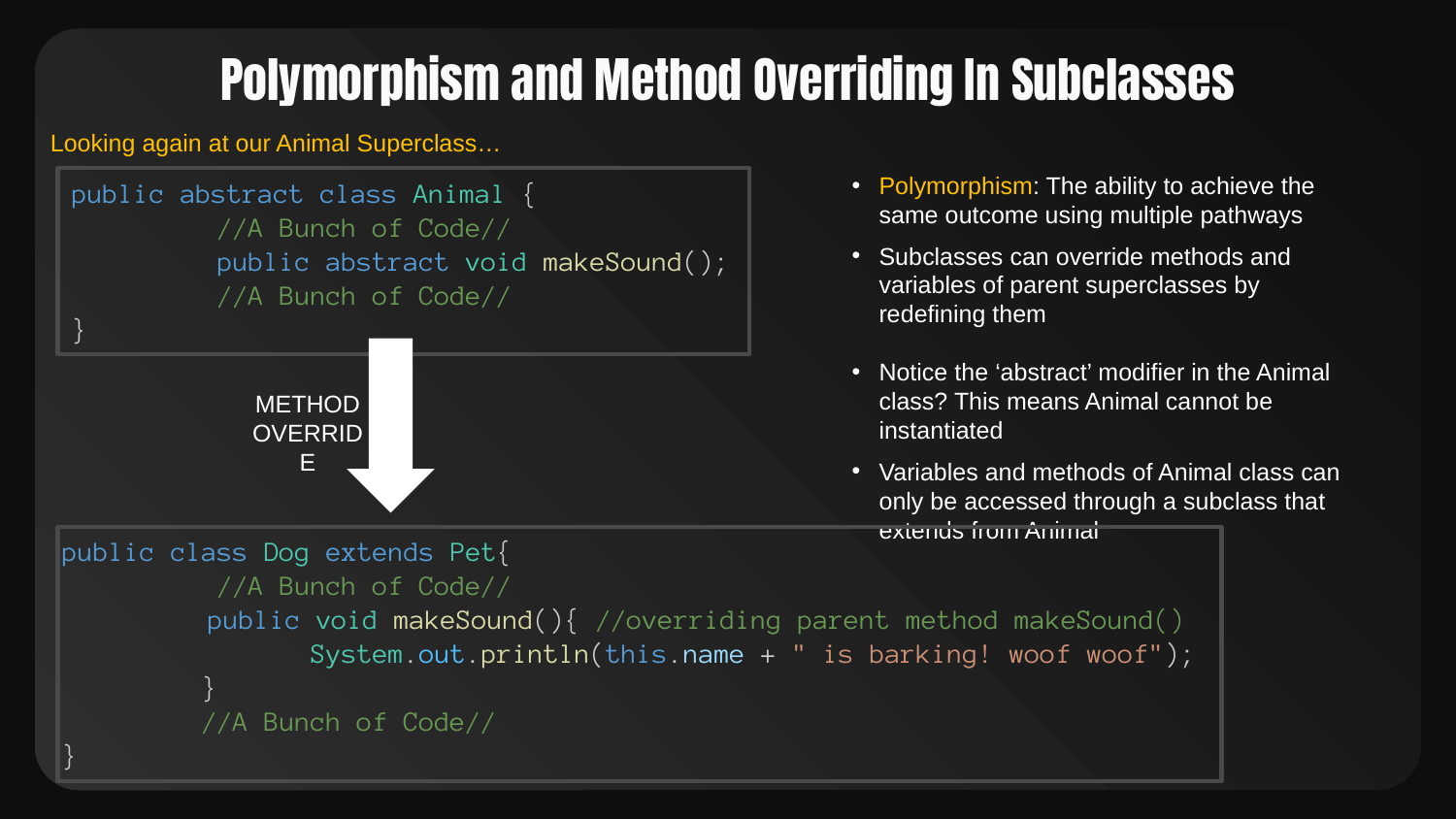

# Polymorphism and Method Overriding In Subclasses
Looking again at our Animal Superclass…

Polymorphism: The ability to achieve the same outcome using multiple pathways
Subclasses can override methods and variables of parent superclasses by redefining them

Notice the ‘abstract’ modifier in the Animal class? This means Animal cannot be instantiated
Variables and methods of Animal class can only be accessed through a subclass that extends from Animal

public abstract class Animal {
	//A Bunch of Code//
	public abstract void makeSound();
	//A Bunch of Code//
}

METHOD
OVERRIDE

    public class Dog extends Pet{
              //A Bunch of Code//
    	    public void makeSound(){ //overriding parent method makeSound()
                    System.out.println(this.name + " is barking! woof woof");
             }
             //A Bunch of Code//
    }